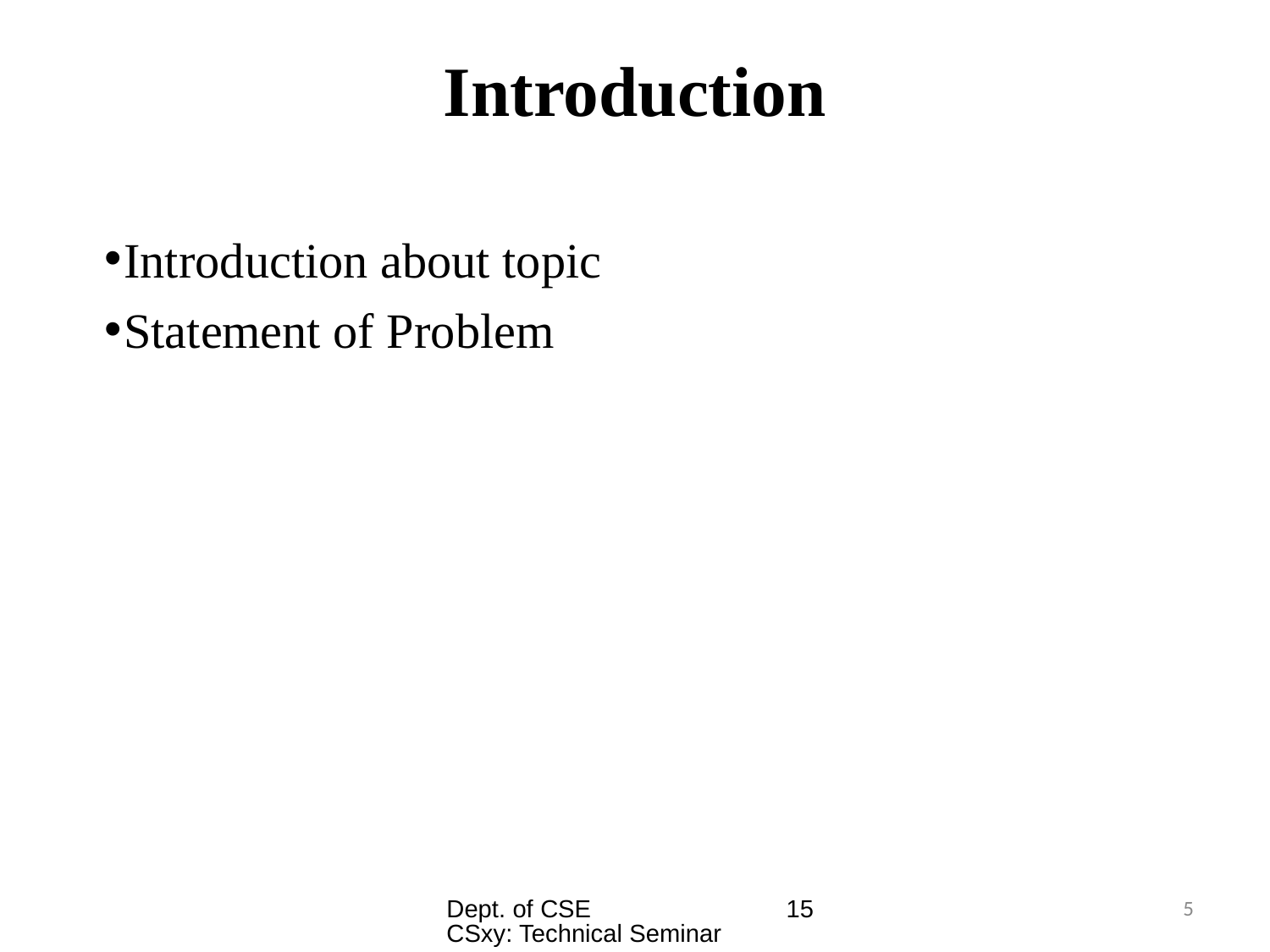

# Introduction
Introduction about topic
Statement of Problem
Dept. of CSE                            15CSxy: Technical Seminar
5